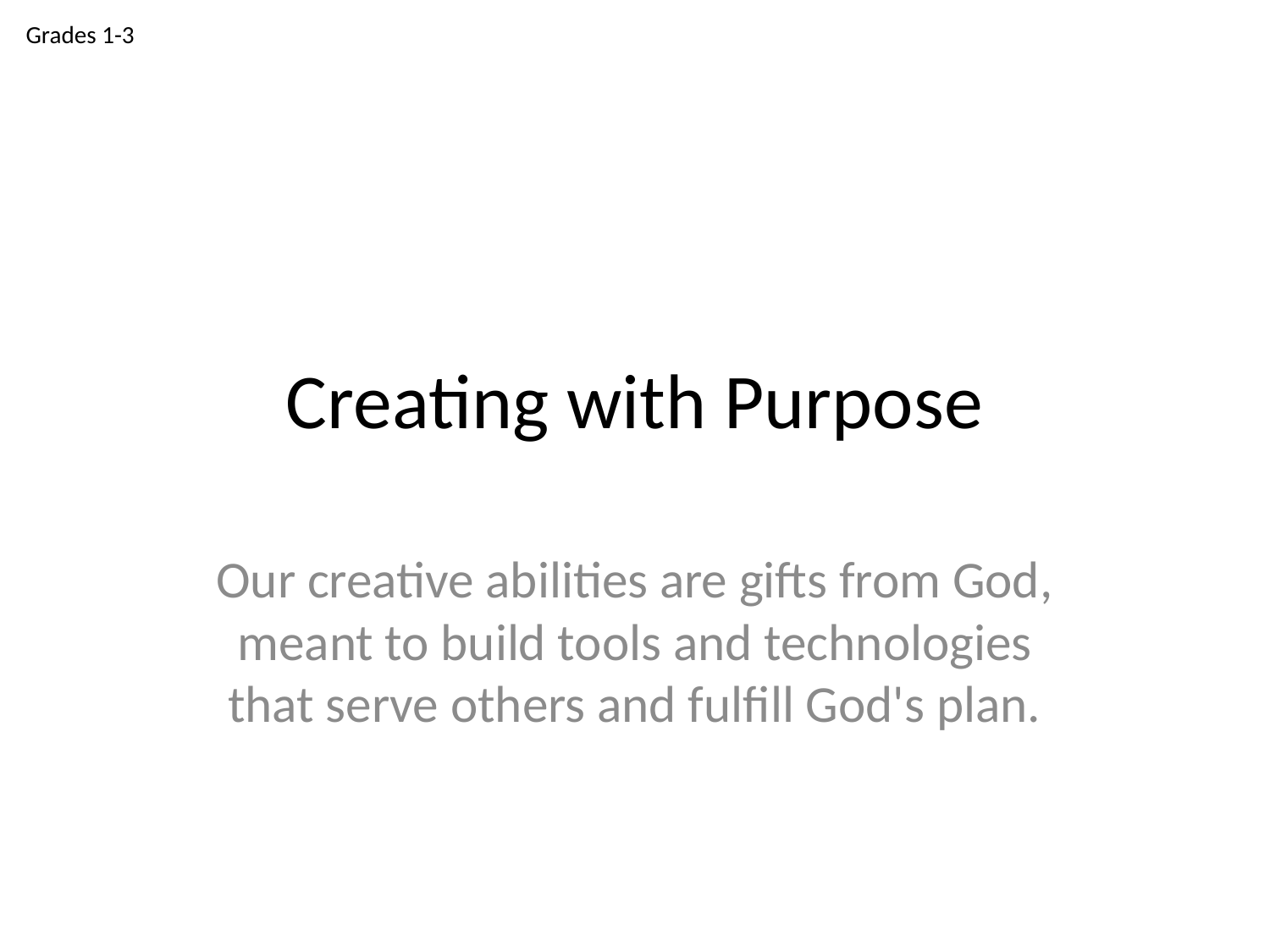

Grades 1-3
# Creating with Purpose
Our creative abilities are gifts from God, meant to build tools and technologies that serve others and fulfill God's plan.